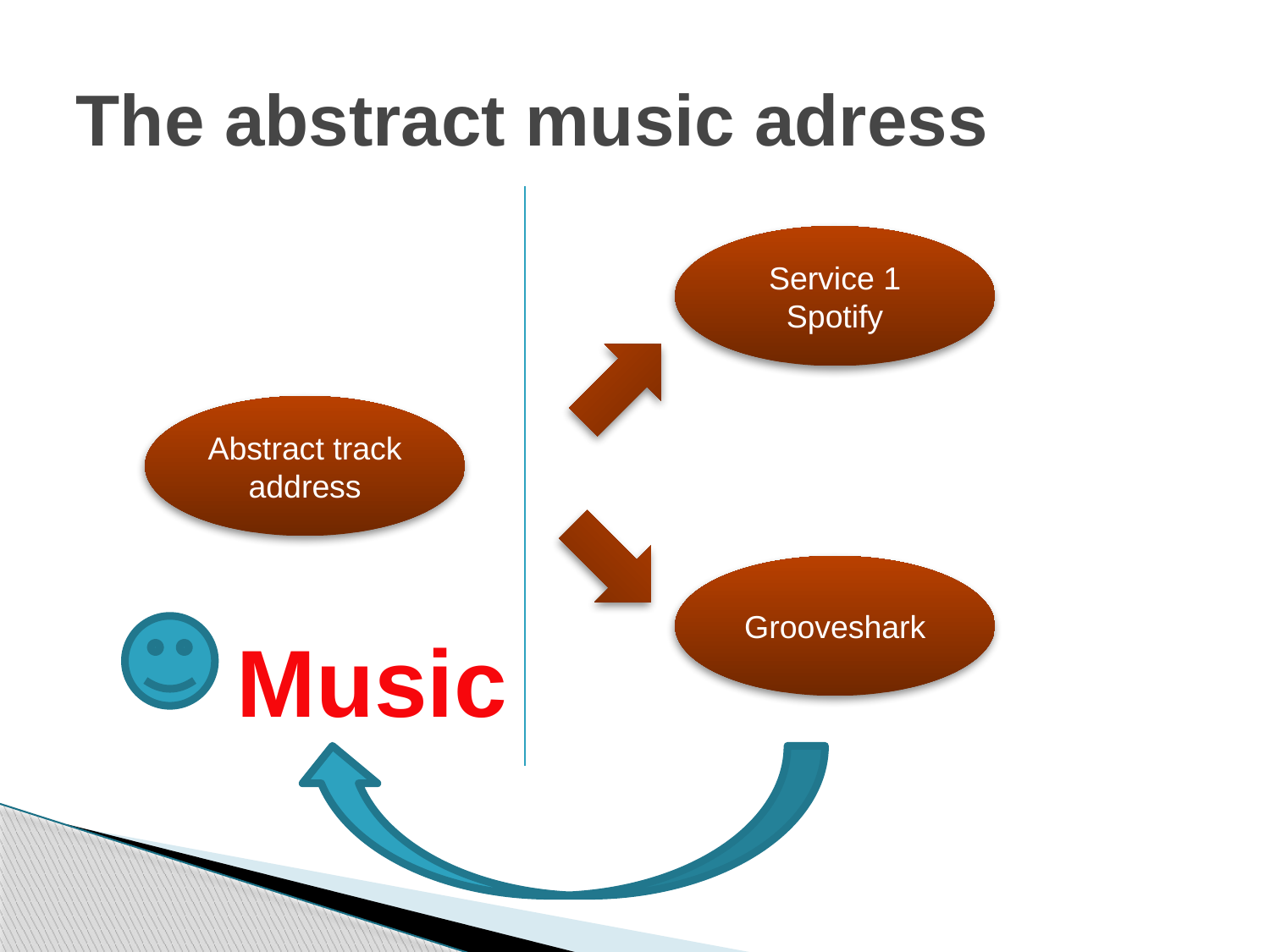

# The abstract music adress
Service 1
Spotify

Abstract track address

Grooveshark

Music